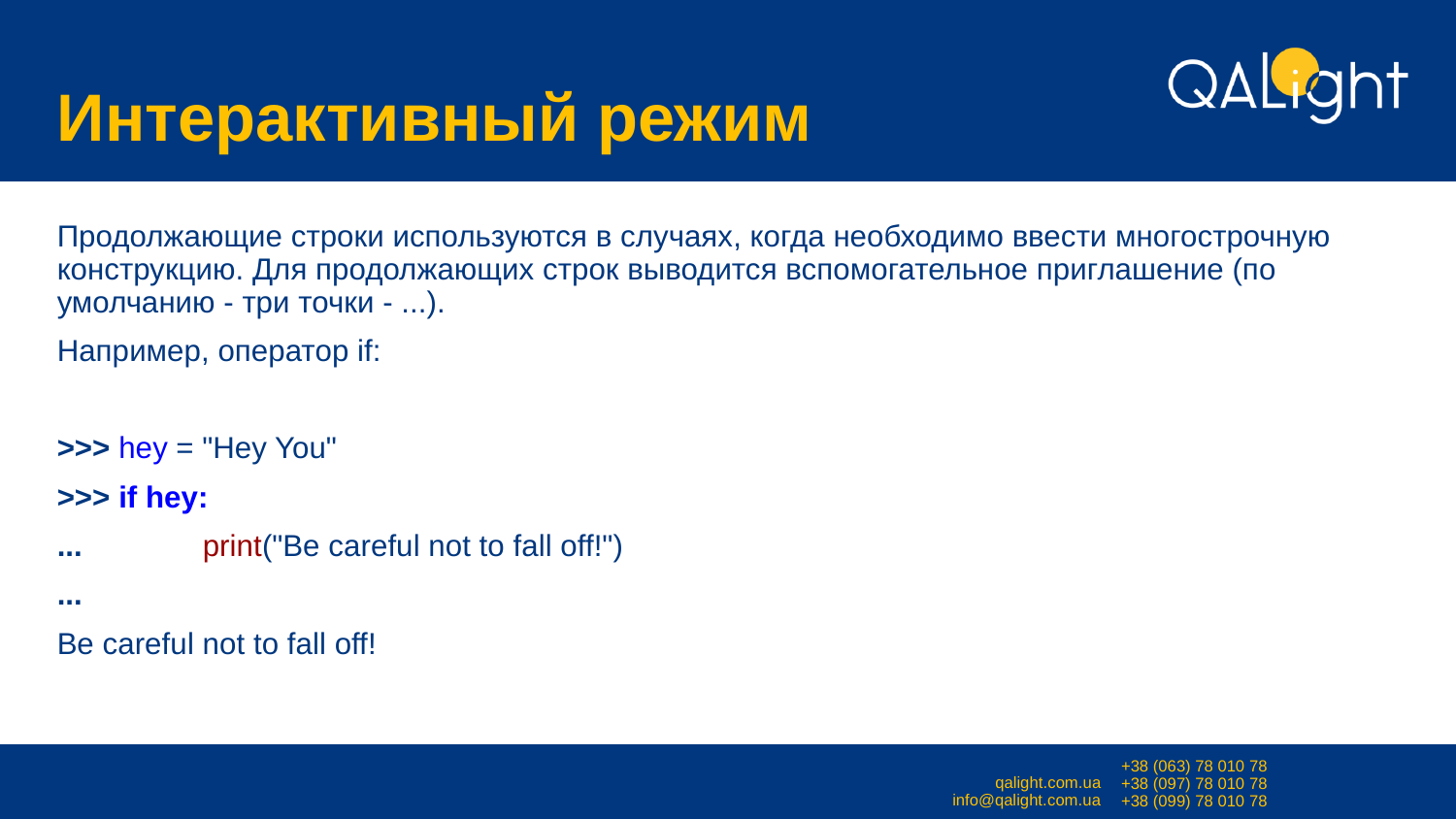

# Интерактивный режим
Продолжающие строки используются в случаях, когда необходимо ввести многострочную конструкцию. Для продолжающих строк выводится вспомогательное приглашение (по умолчанию - три точки - ...).
Например, оператор if:

>>> hey = "Hey You"
>>> if hey:
... 	print("Be careful not to fall off!")
...
Be careful not to fall off!